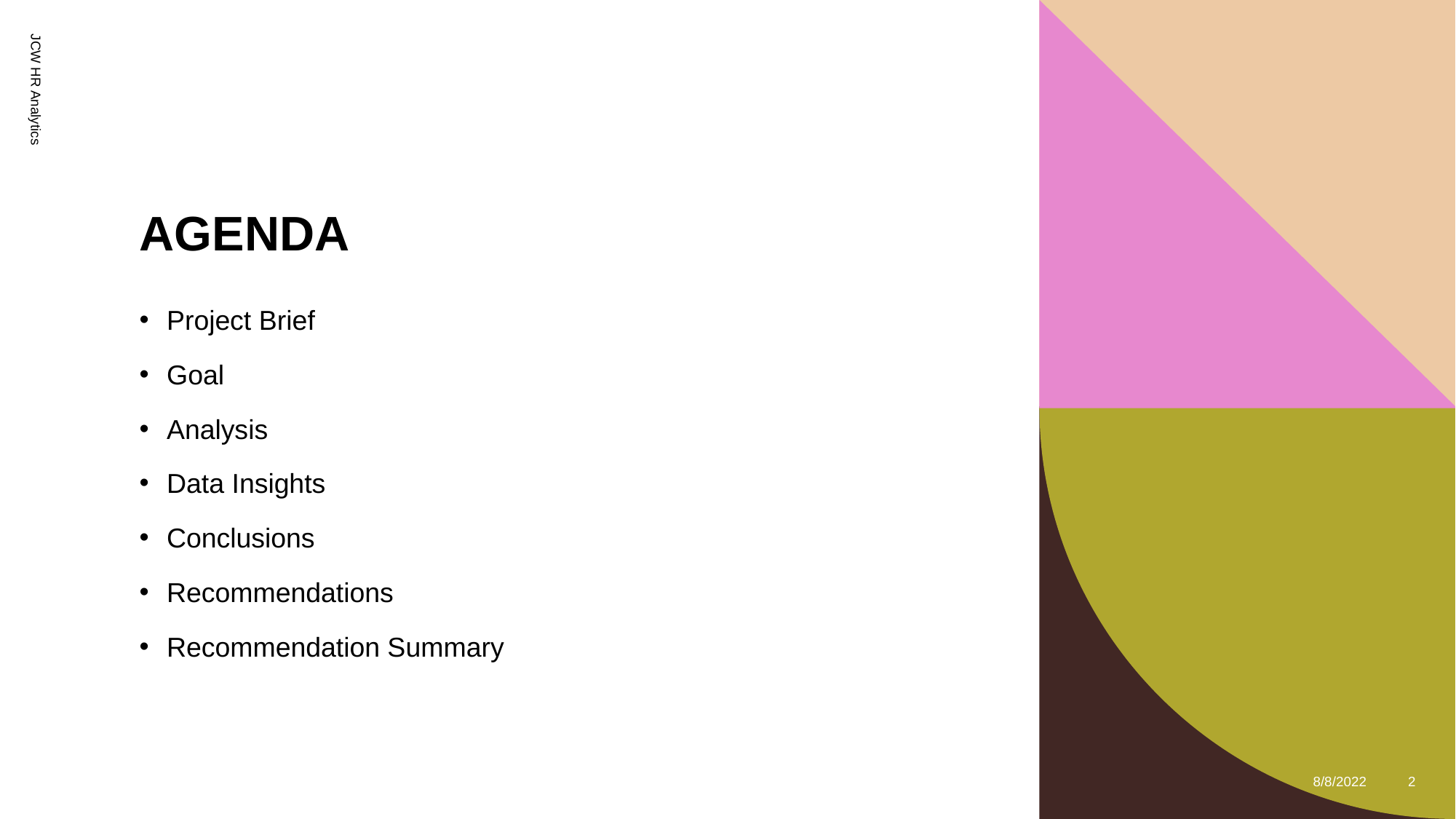

# AGENDA
JCW HR Analytics
Project Brief
Goal
Analysis
Data Insights
Conclusions
Recommendations
Recommendation Summary

8/8/2022
2